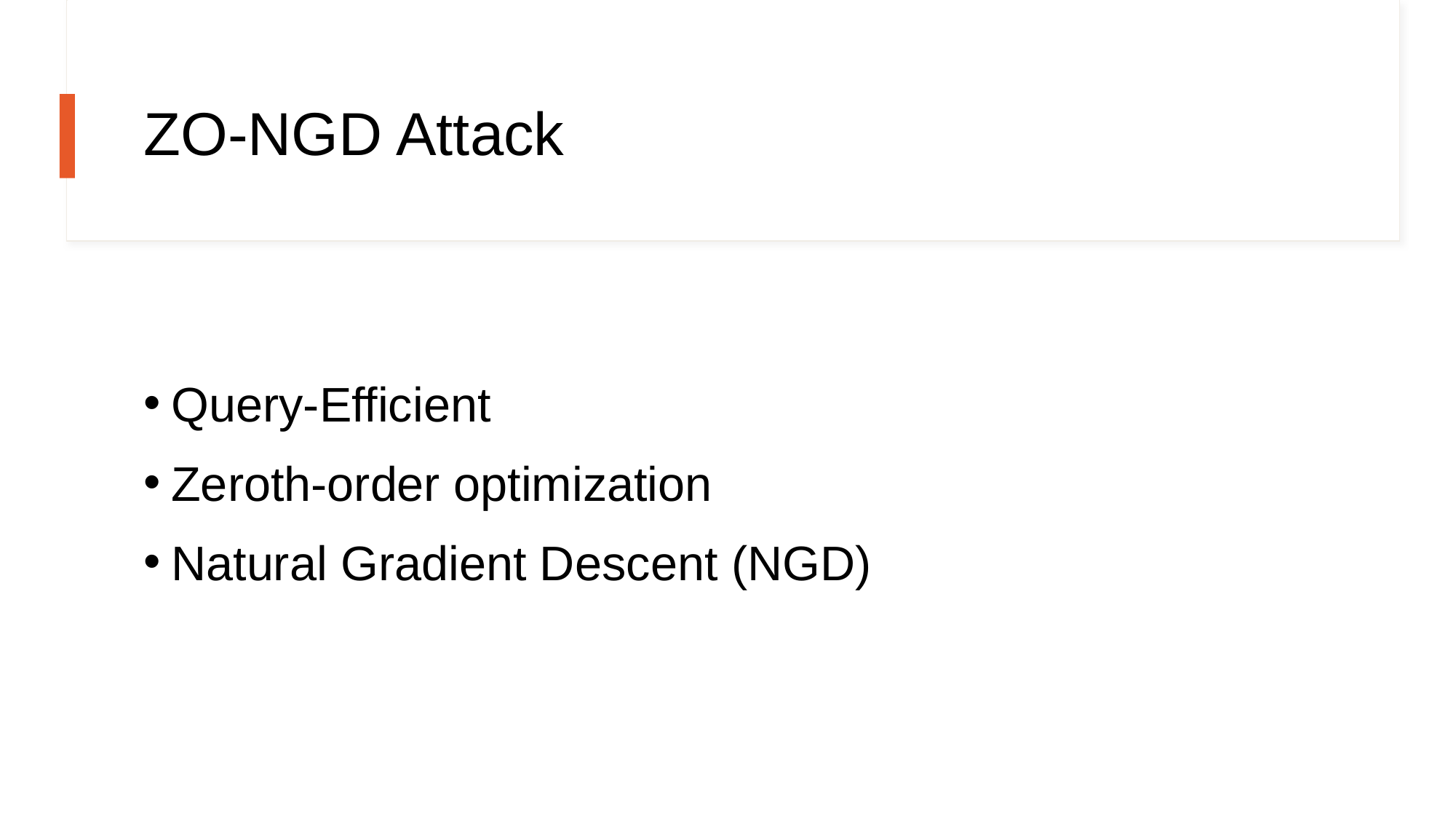

# ZO-NGD Attack

Query-Efficient
Zeroth-order optimization
Natural Gradient Descent (NGD)